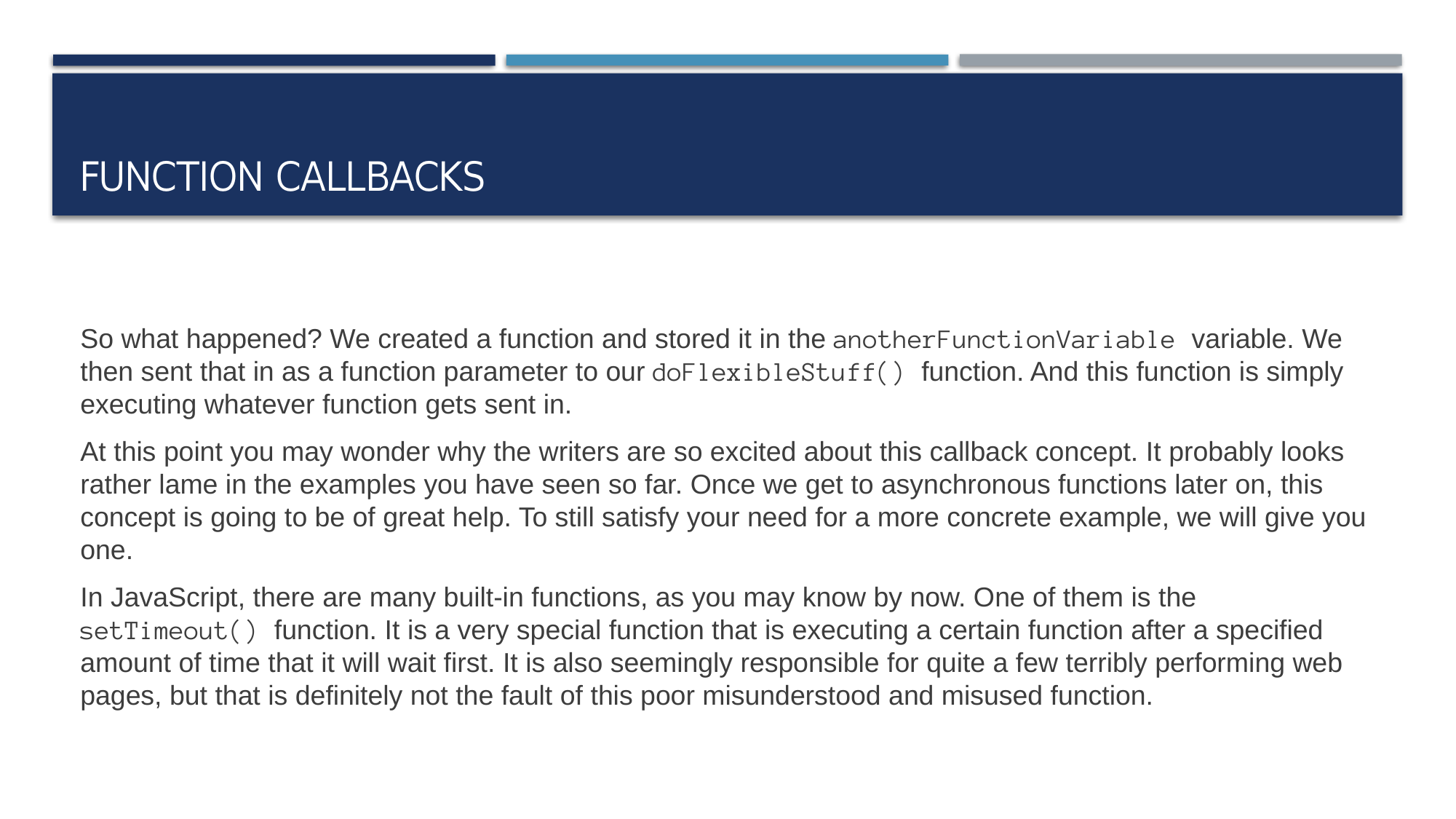

# Function callbacks
So what happened? We created a function and stored it in the anotherFunctionVariable variable. We then sent that in as a function parameter to our doFlexibleStuff() function. And this function is simply executing whatever function gets sent in.
At this point you may wonder why the writers are so excited about this callback concept. It probably looks rather lame in the examples you have seen so far. Once we get to asynchronous functions later on, this concept is going to be of great help. To still satisfy your need for a more concrete example, we will give you one.
In JavaScript, there are many built-in functions, as you may know by now. One of them is the setTimeout() function. It is a very special function that is executing a certain function after a specified amount of time that it will wait first. It is also seemingly responsible for quite a few terribly performing web pages, but that is definitely not the fault of this poor misunderstood and misused function.